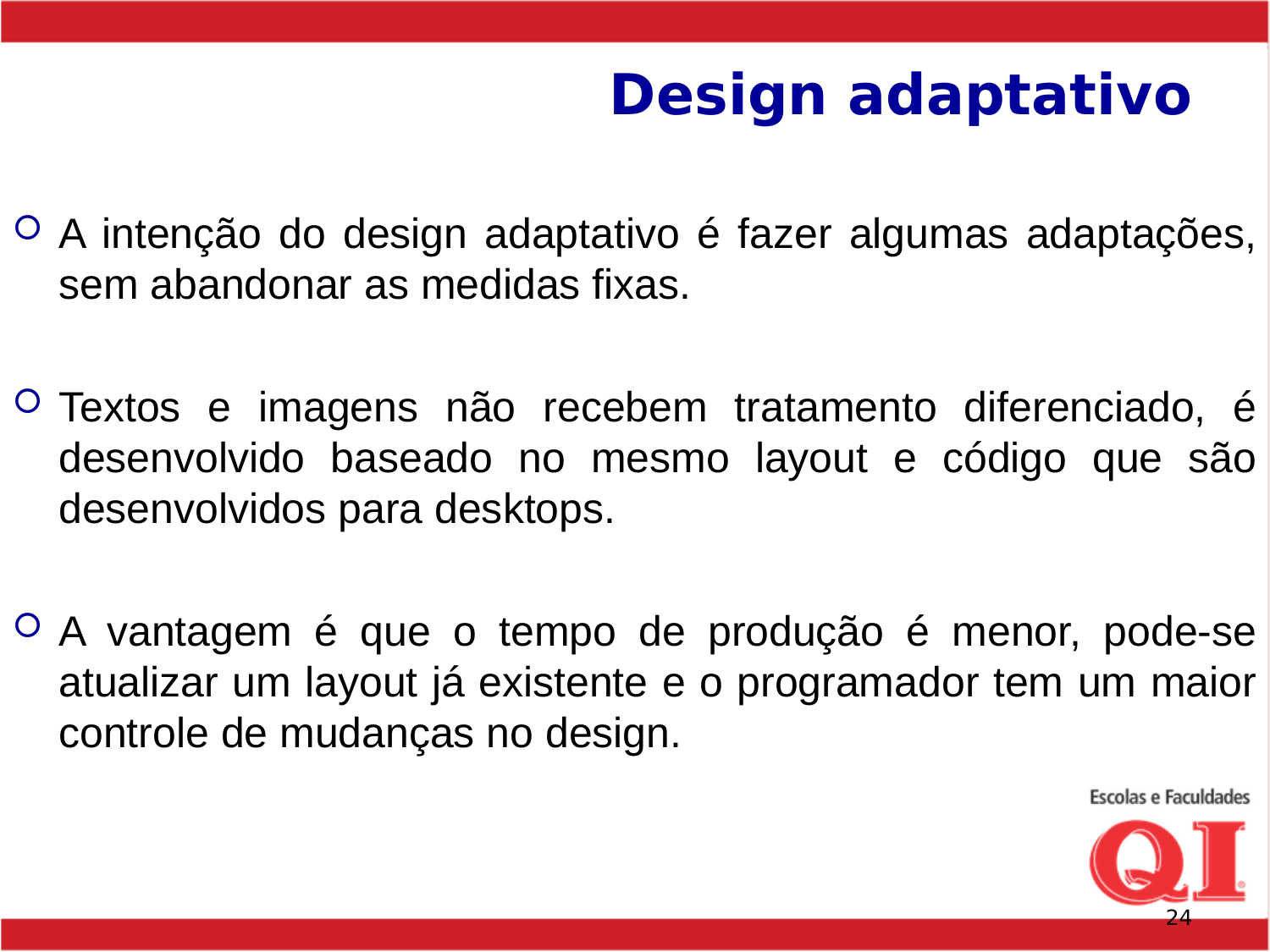

# Design adaptativo
A intenção do design adaptativo é fazer algumas adaptações, sem abandonar as medidas fixas.

Textos e imagens não recebem tratamento diferenciado, é desenvolvido baseado no mesmo layout e código que são desenvolvidos para desktops.

A vantagem é que o tempo de produção é menor, pode-se atualizar um layout já existente e o programador tem um maior controle de mudanças no design.

24